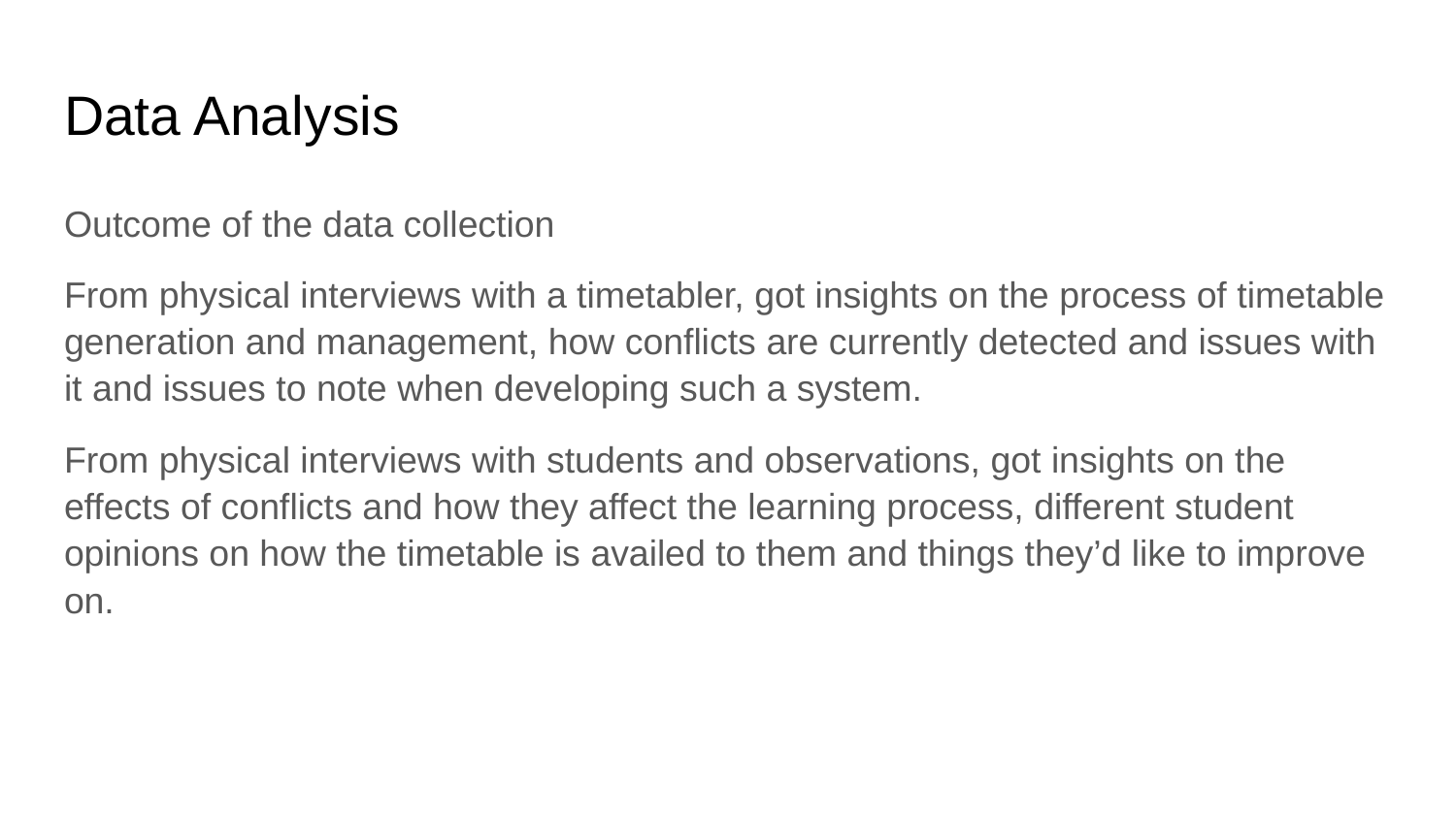

# Data Analysis
Outcome of the data collection
From physical interviews with a timetabler, got insights on the process of timetable generation and management, how conflicts are currently detected and issues with it and issues to note when developing such a system.
From physical interviews with students and observations, got insights on the effects of conflicts and how they affect the learning process, different student opinions on how the timetable is availed to them and things they’d like to improve on.